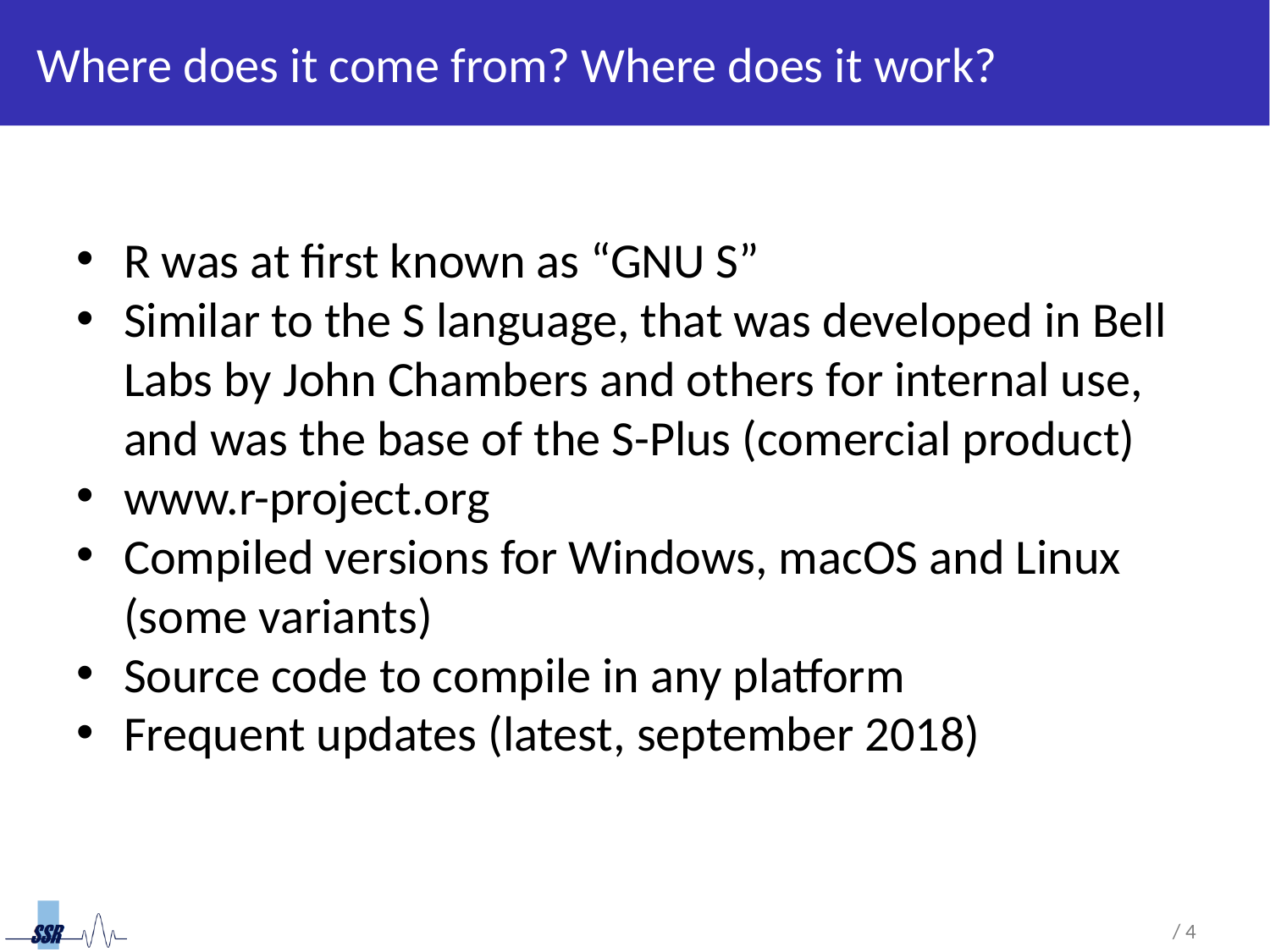

Where does it come from? Where does it work?
R was at first known as “GNU S”
Similar to the S language, that was developed in Bell Labs by John Chambers and others for internal use, and was the base of the S-Plus (comercial product)
www.r-project.org
Compiled versions for Windows, macOS and Linux (some variants)
Source code to compile in any platform
Frequent updates (latest, september 2018)